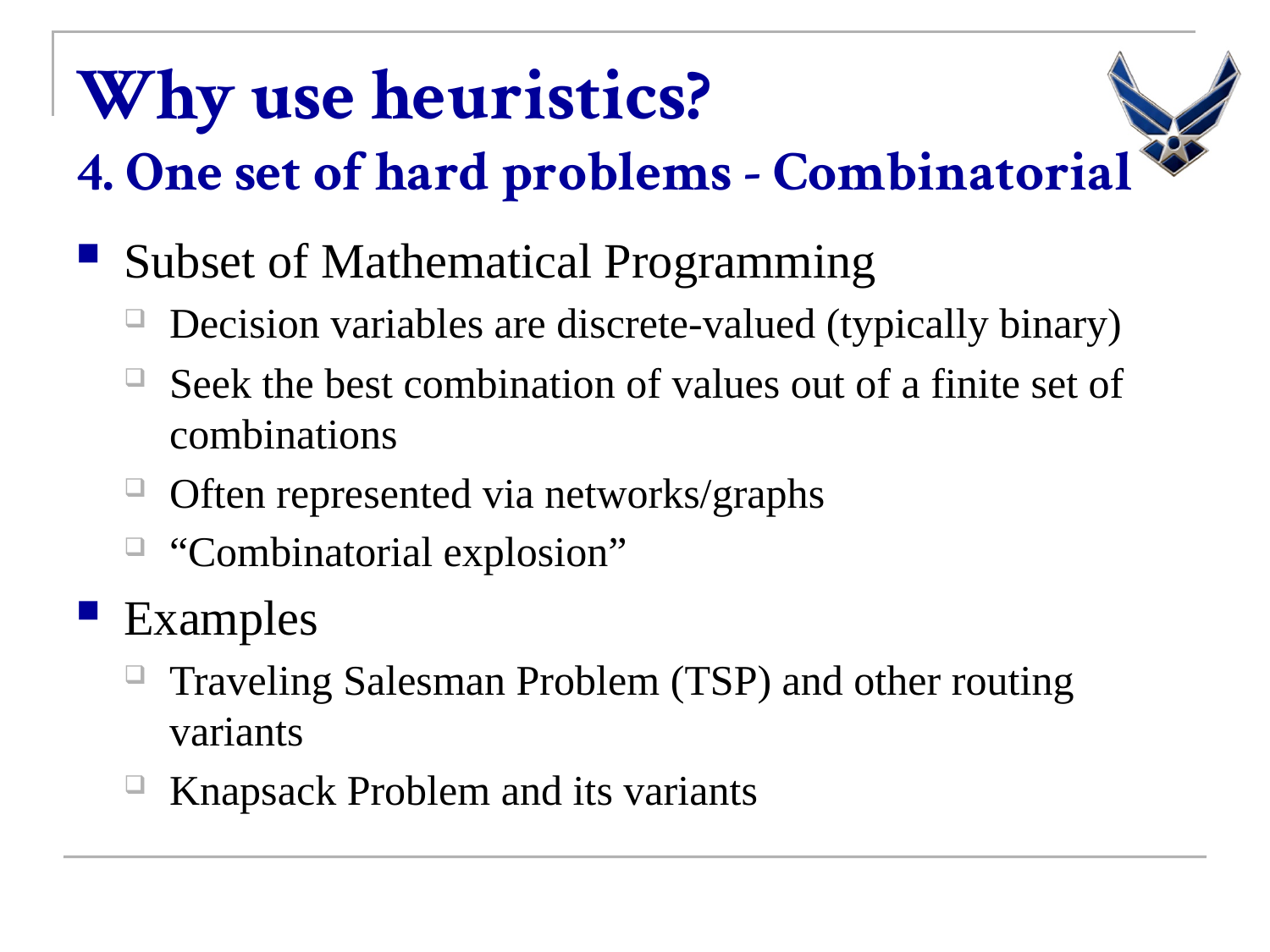

# Why use heuristics? 4. One set of hard problems - Combinatorial
Subset of Mathematical Programming
Decision variables are discrete-valued (typically binary)
Seek the best combination of values out of a finite set of combinations
Often represented via networks/graphs
“Combinatorial explosion”
Examples
Traveling Salesman Problem (TSP) and other routing variants
Knapsack Problem and its variants